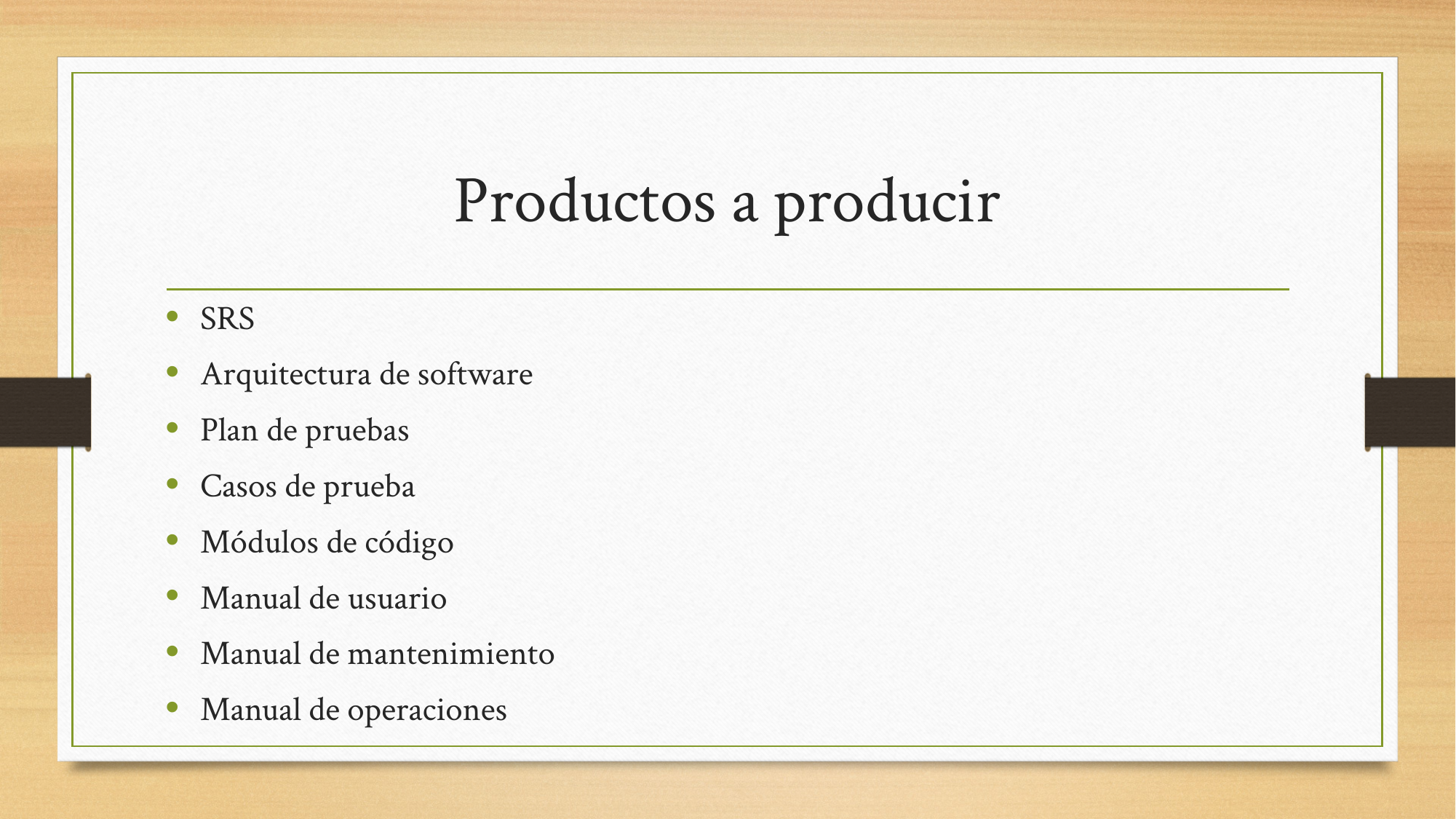

# Productos a producir
SRS
Arquitectura de software
Plan de pruebas
Casos de prueba
Módulos de código
Manual de usuario
Manual de mantenimiento
Manual de operaciones